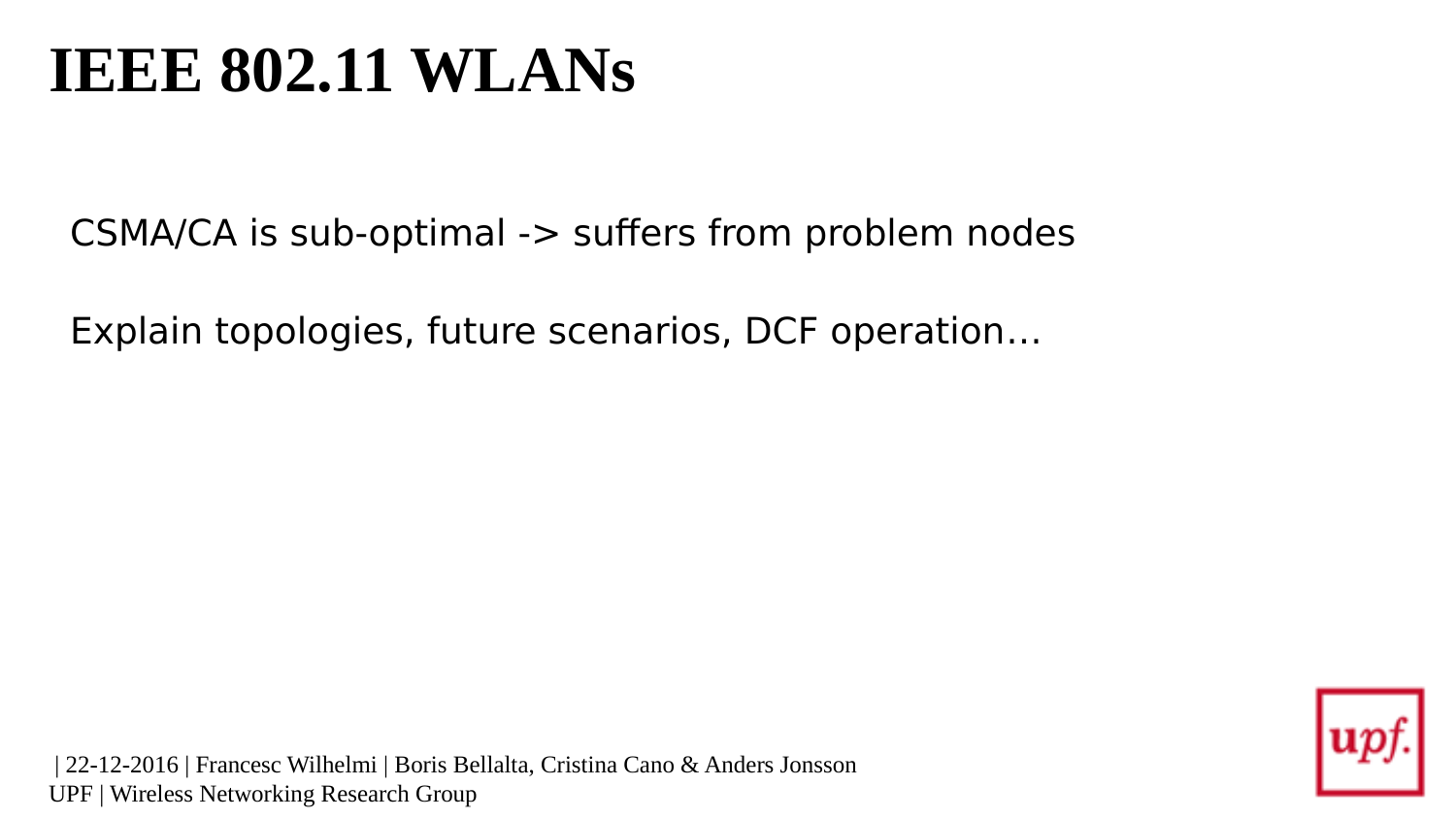

# IEEE 802.11 WLANs
CSMA/CA is sub-optimal -> suffers from problem nodes
Explain topologies, future scenarios, DCF operation…